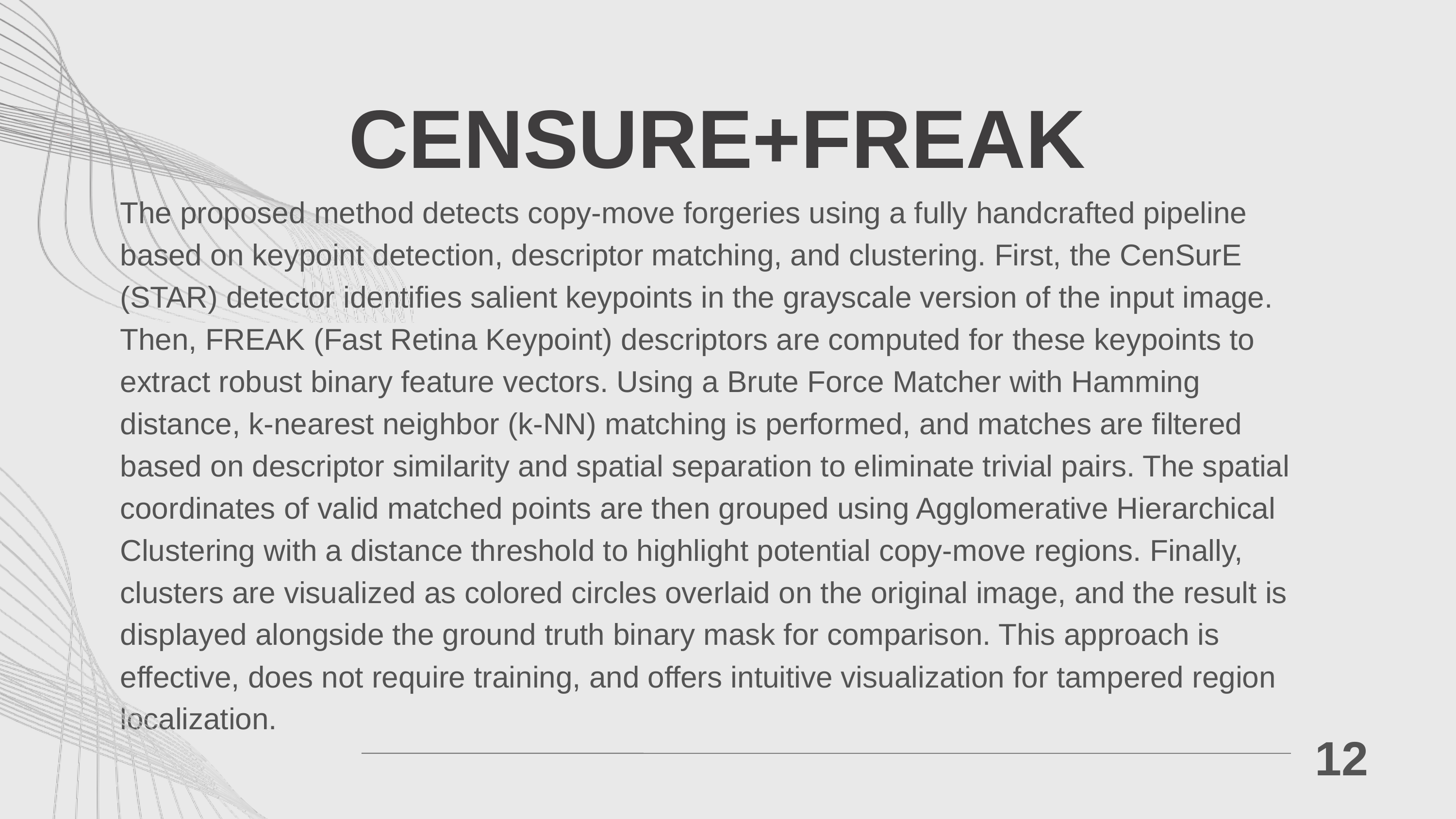

CENSURE+FREAK
The proposed method detects copy-move forgeries using a fully handcrafted pipeline based on keypoint detection, descriptor matching, and clustering. First, the CenSurE (STAR) detector identifies salient keypoints in the grayscale version of the input image. Then, FREAK (Fast Retina Keypoint) descriptors are computed for these keypoints to extract robust binary feature vectors. Using a Brute Force Matcher with Hamming distance, k-nearest neighbor (k-NN) matching is performed, and matches are filtered based on descriptor similarity and spatial separation to eliminate trivial pairs. The spatial coordinates of valid matched points are then grouped using Agglomerative Hierarchical Clustering with a distance threshold to highlight potential copy-move regions. Finally, clusters are visualized as colored circles overlaid on the original image, and the result is displayed alongside the ground truth binary mask for comparison. This approach is effective, does not require training, and offers intuitive visualization for tampered region localization.

12